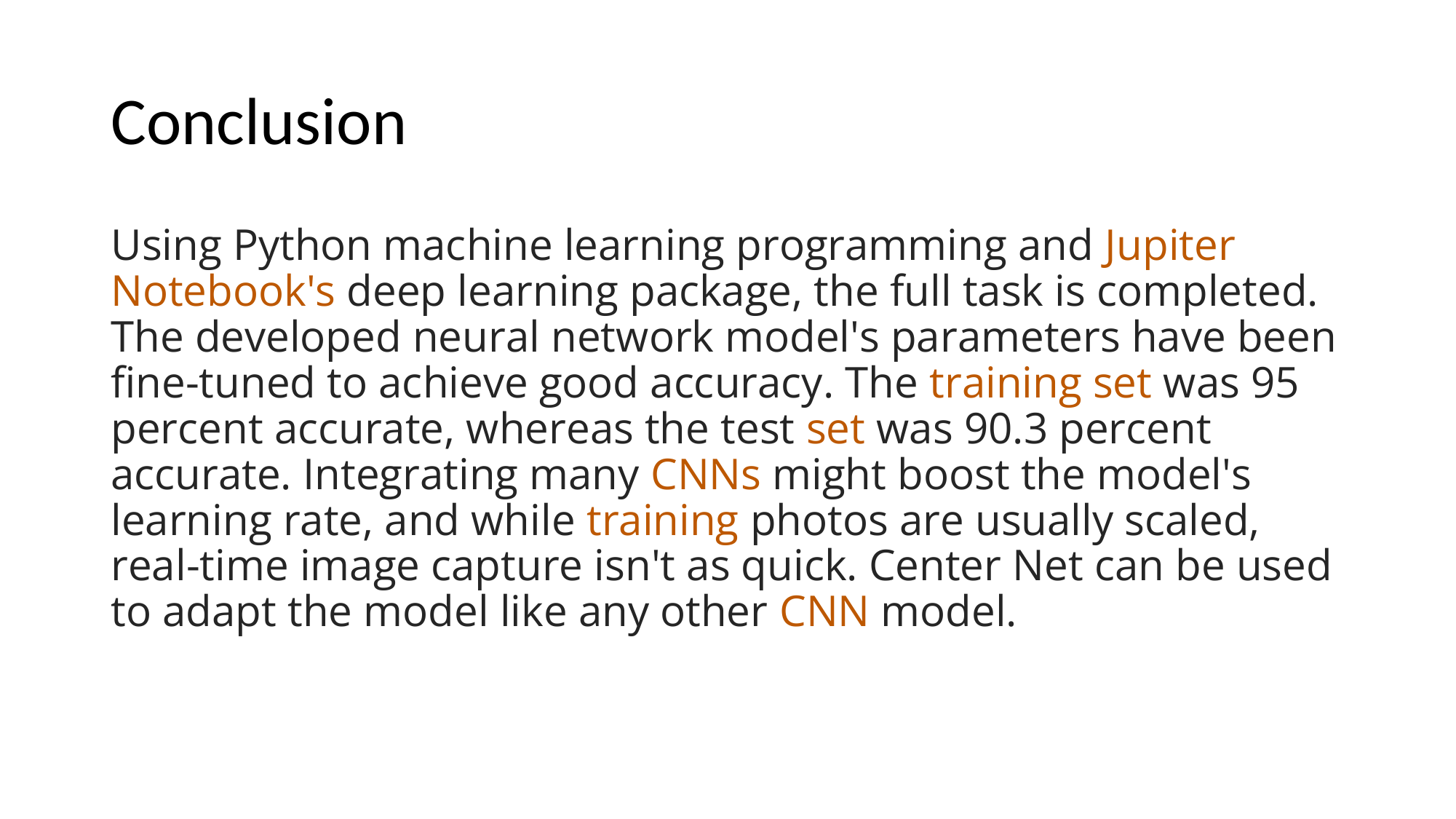

# Conclusion
Using Python machine learning programming and Jupiter Notebook's deep learning package, the full task is completed. The developed neural network model's parameters have been fine-tuned to achieve good accuracy. The training set was 95 percent accurate, whereas the test set was 90.3 percent accurate. Integrating many CNNs might boost the model's learning rate, and while training photos are usually scaled, real-time image capture isn't as quick. Center Net can be used to adapt the model like any other CNN model.